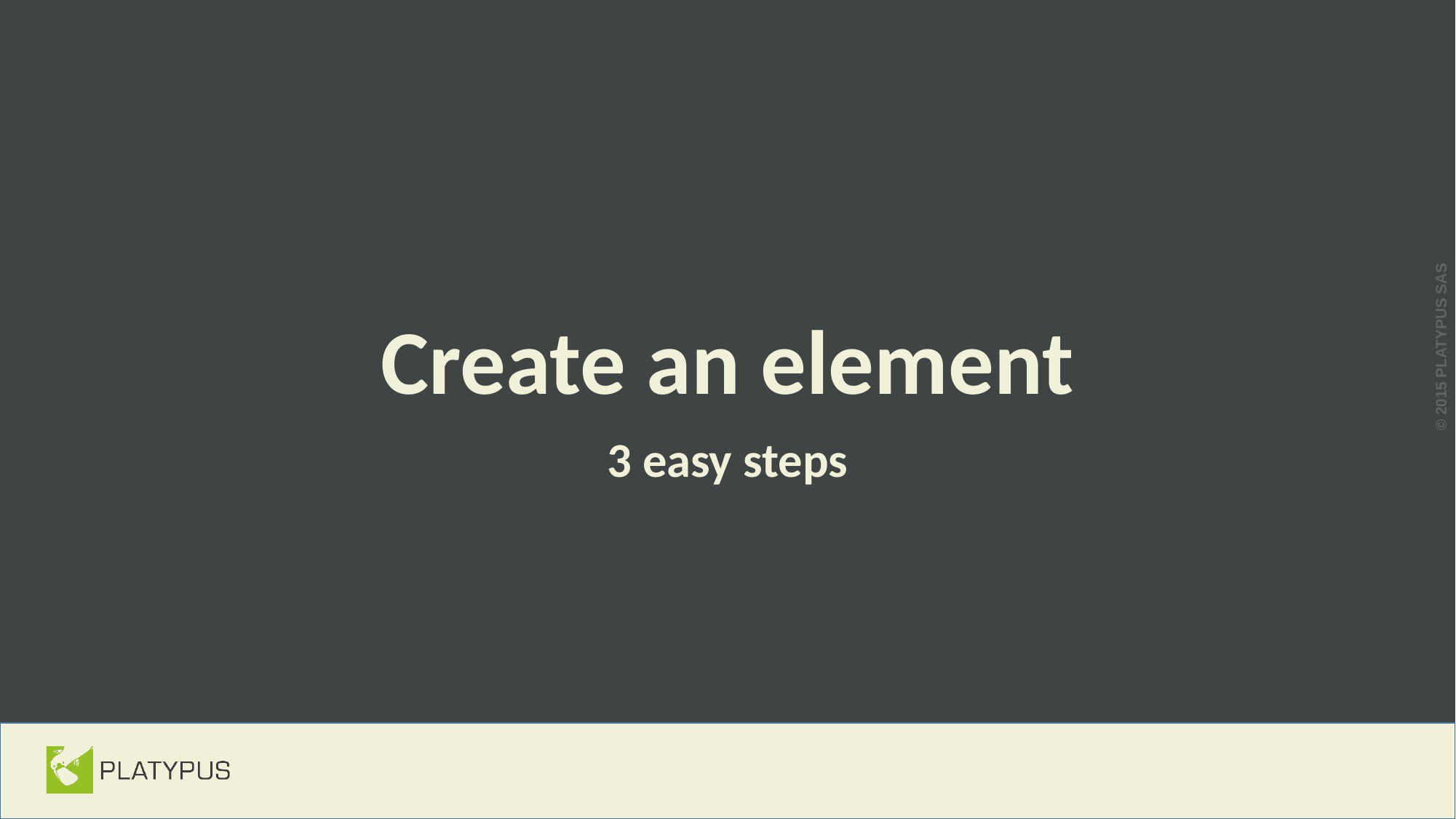

# Create an element
3 easy steps